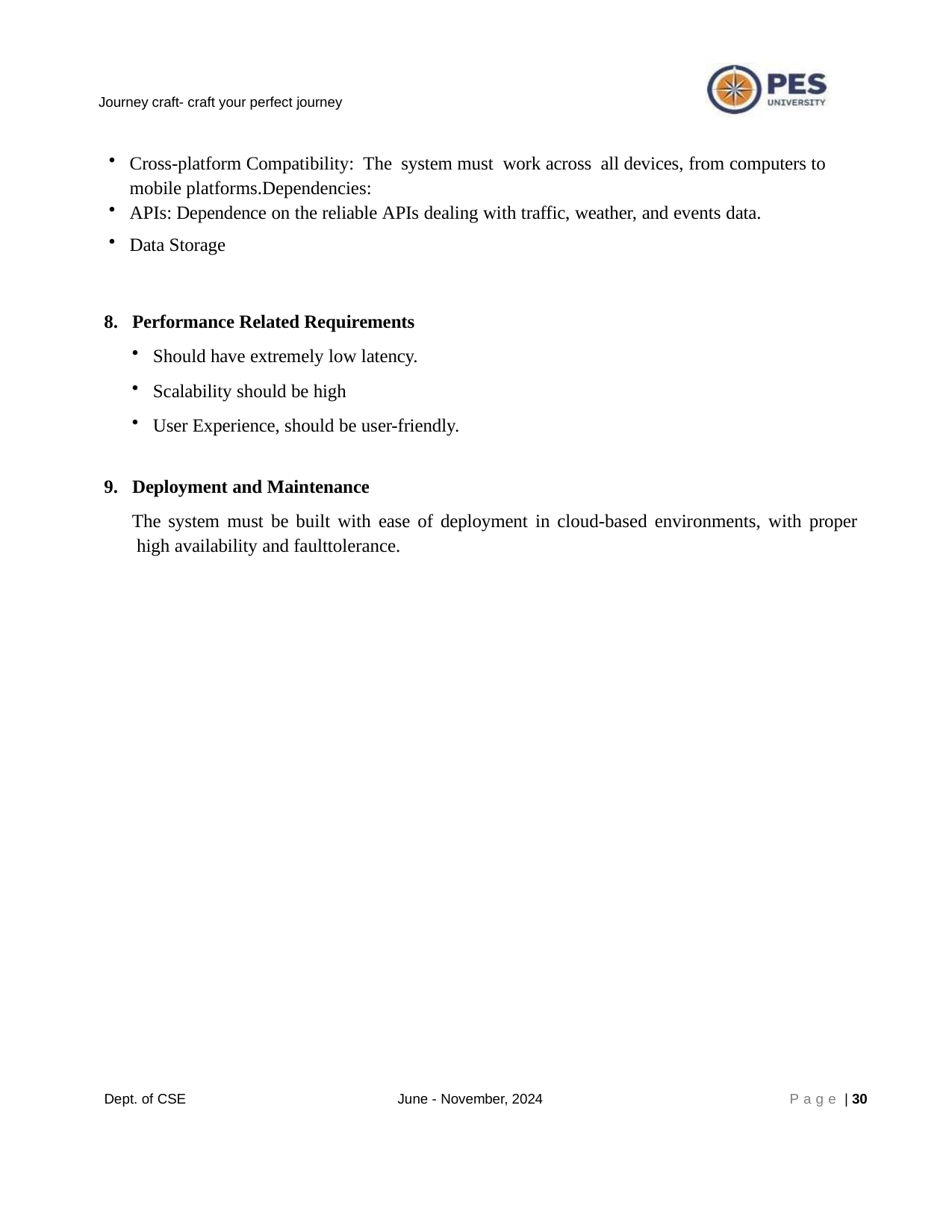

Journey craft- craft your perfect journey

Cross-platform Compatibility: The system must work across all devices, from computers to  mobile platforms.Dependencies:
APIs: Dependence on the reliable APIs dealing with traffic, weather, and events data.
Data Storage

Performance Related Requirements
Should have extremely low latency.
Scalability should be high
User Experience, should be user-friendly.

Deployment and Maintenance
The system must be built with ease of deployment in cloud-based environments, with proper  high availability and faulttolerance.
Dept. of CSE
June - November, 2024
P a g e | 30